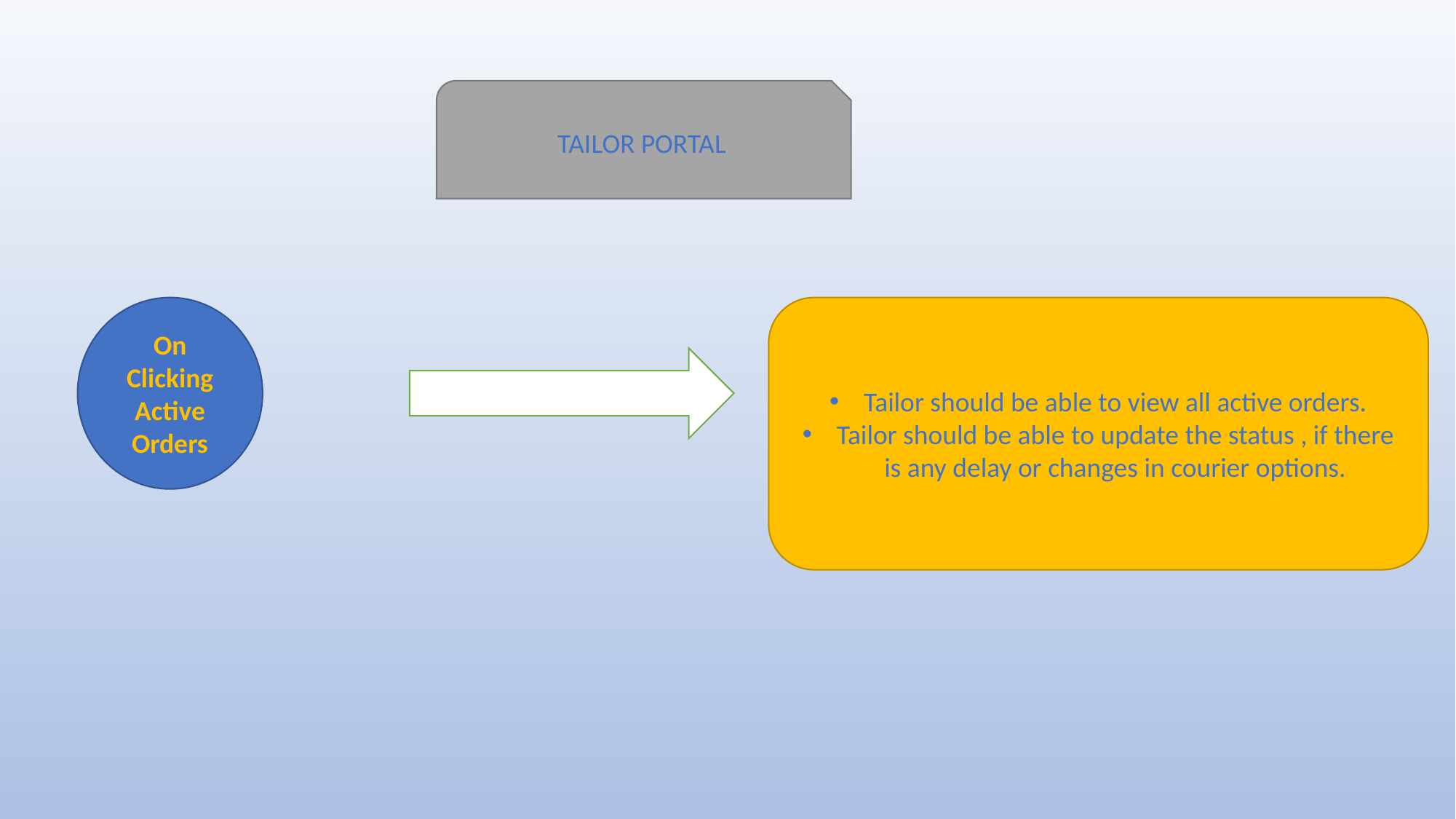

TAILOR PORTAL
On Clicking Active Orders
Tailor should be able to view all active orders.
Tailor should be able to update the status , if there is any delay or changes in courier options.